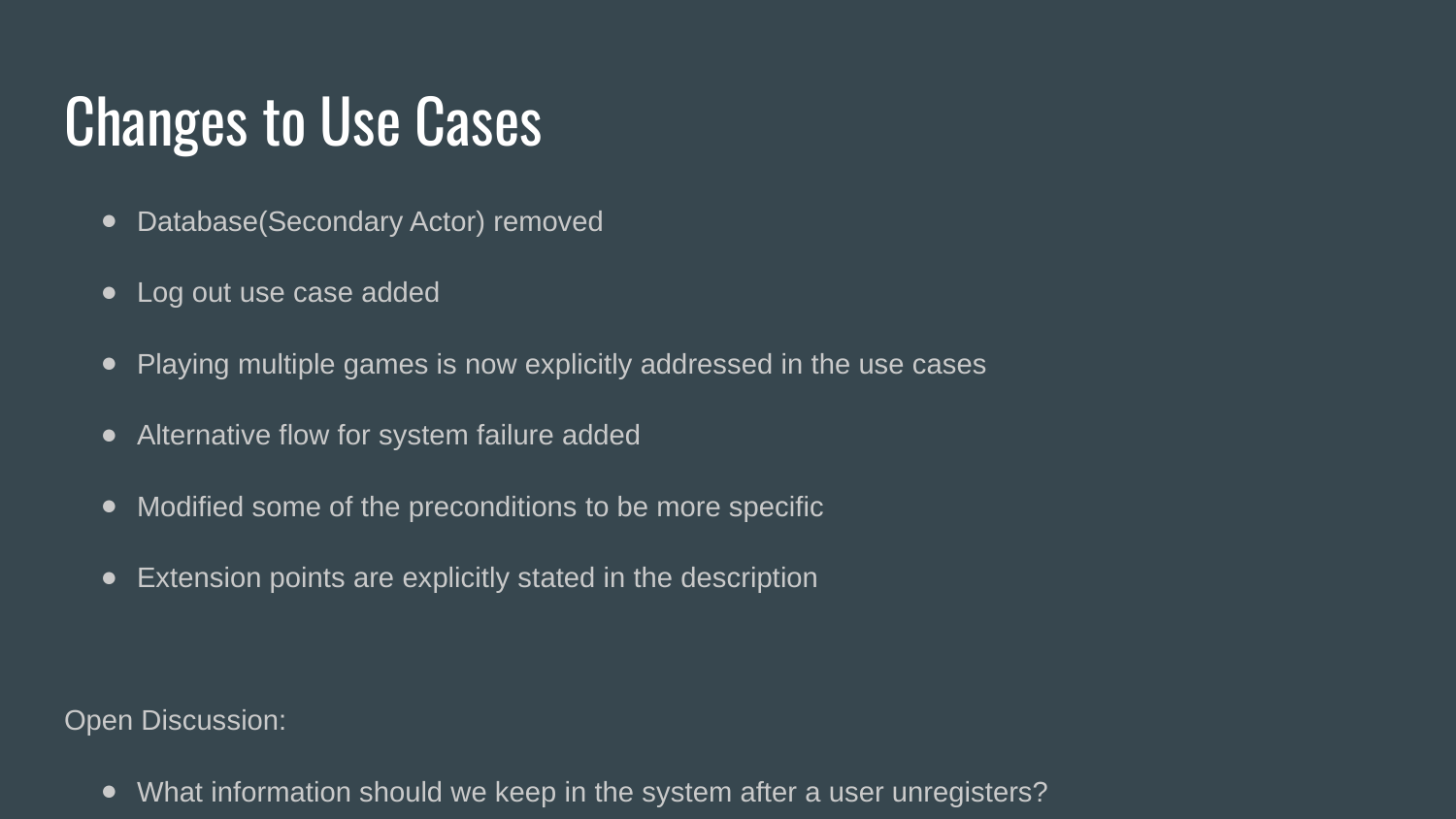

# Changes to Use Cases
Database(Secondary Actor) removed
Log out use case added
Playing multiple games is now explicitly addressed in the use cases
Alternative flow for system failure added
Modified some of the preconditions to be more specific
Extension points are explicitly stated in the description

Open Discussion:
What information should we keep in the system after a user unregisters?